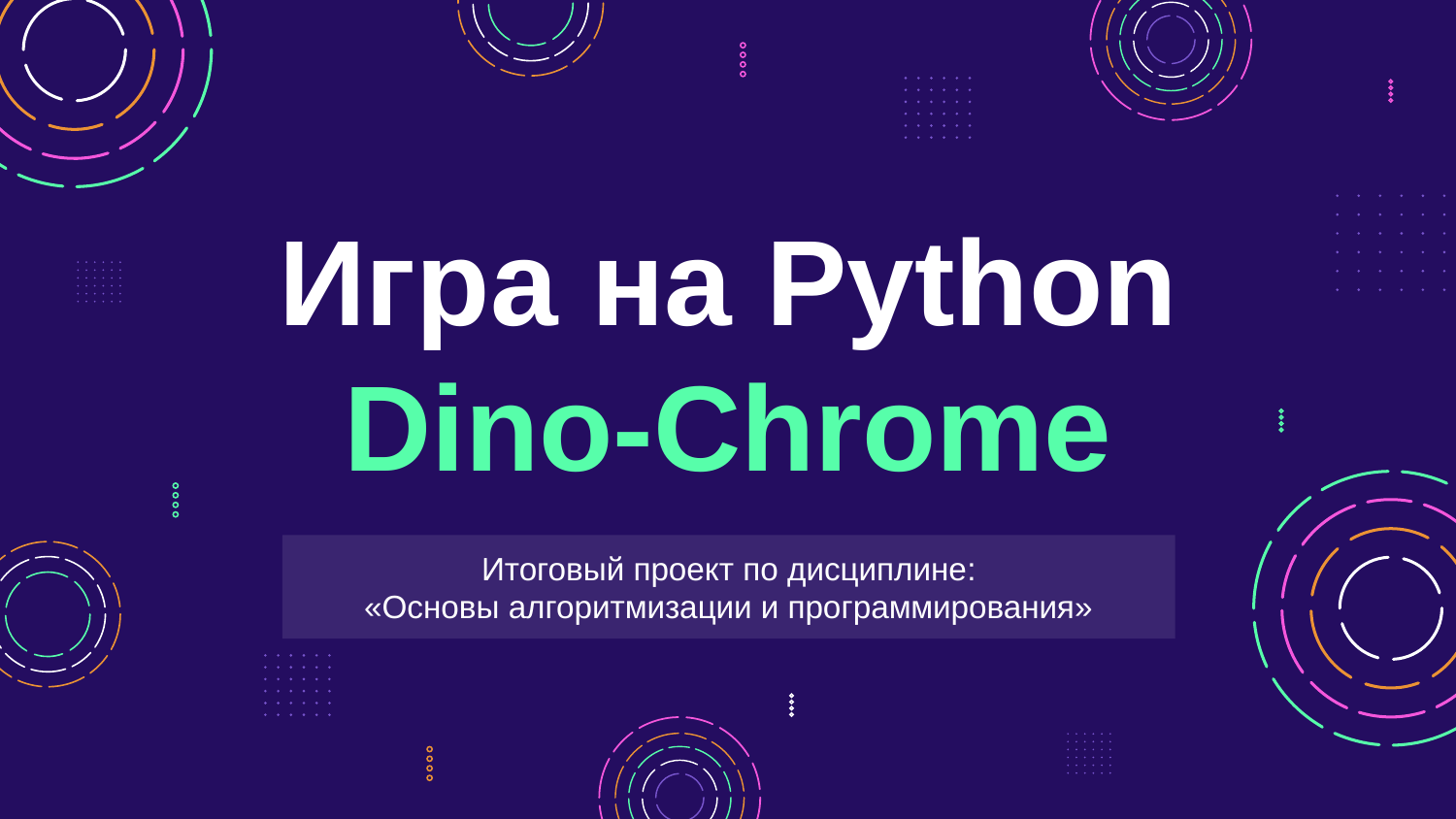

# Игра на Python Dino-Chrome

Итоговый проект по дисциплине:
«Основы алгоритмизации и программирования»